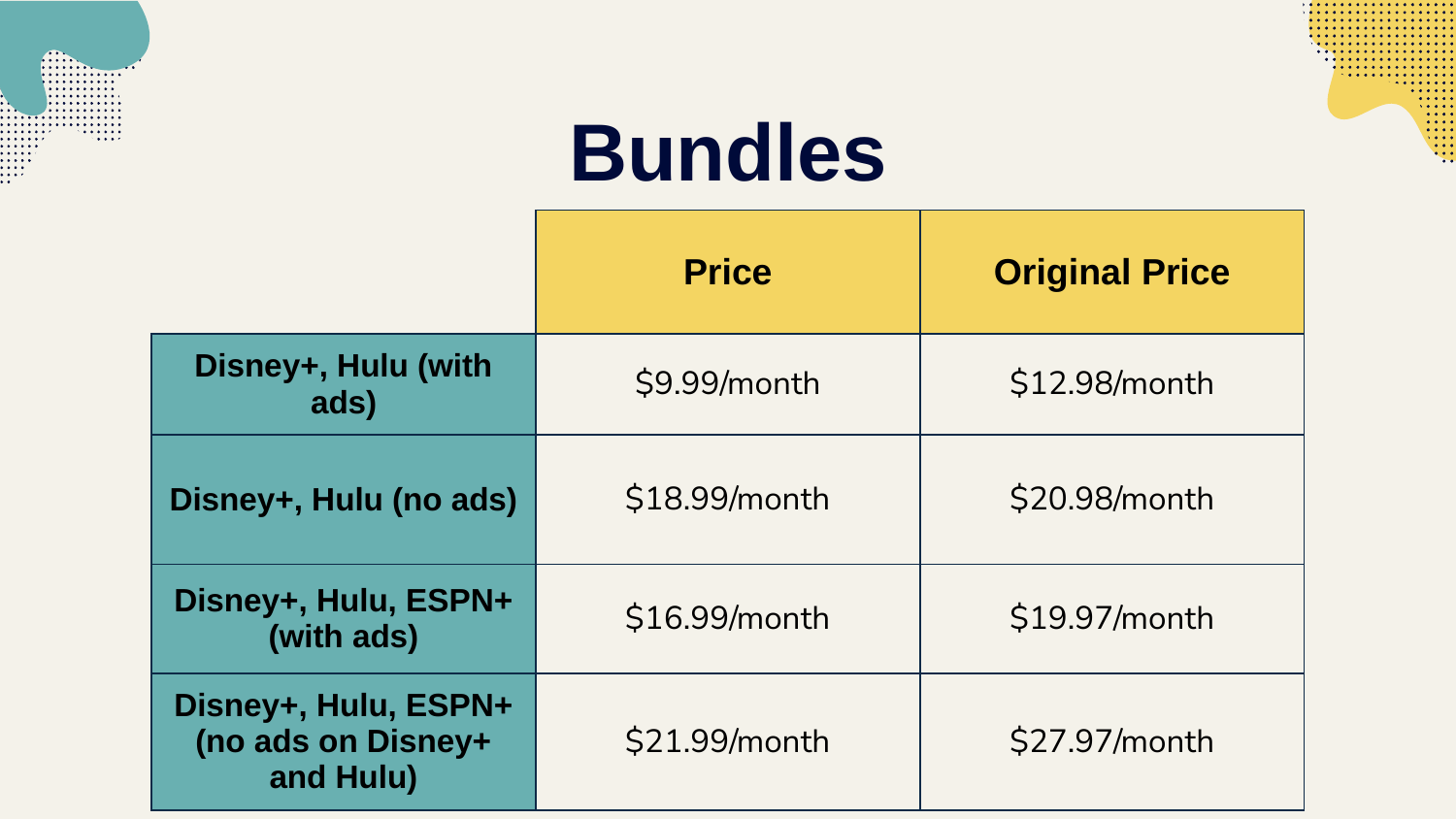

# Bundles
|  | Price | Original Price |
| --- | --- | --- |
| Disney+, Hulu (with ads) | $9.99/month | $12.98/month |
| Disney+, Hulu (no ads) | $18.99/month | $20.98/month |
| Disney+, Hulu, ESPN+ (with ads) | $16.99/month | $19.97/month |
| Disney+, Hulu, ESPN+ (no ads on Disney+ and Hulu) | $21.99/month | $27.97/month |